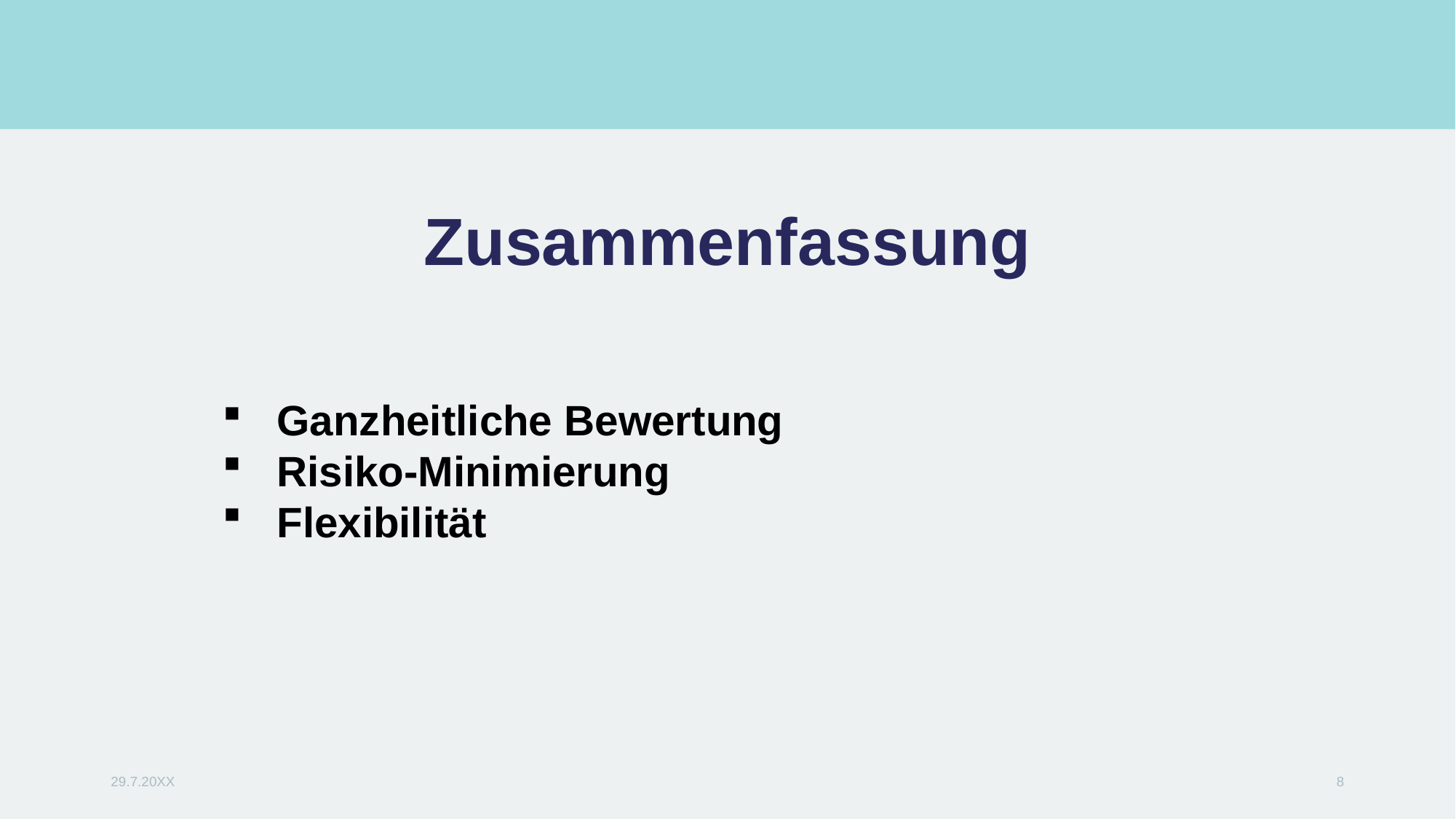

# Zusammenfassung
Ganzheitliche Bewertung
Risiko-Minimierung
Flexibilität
29.7.20XX
8